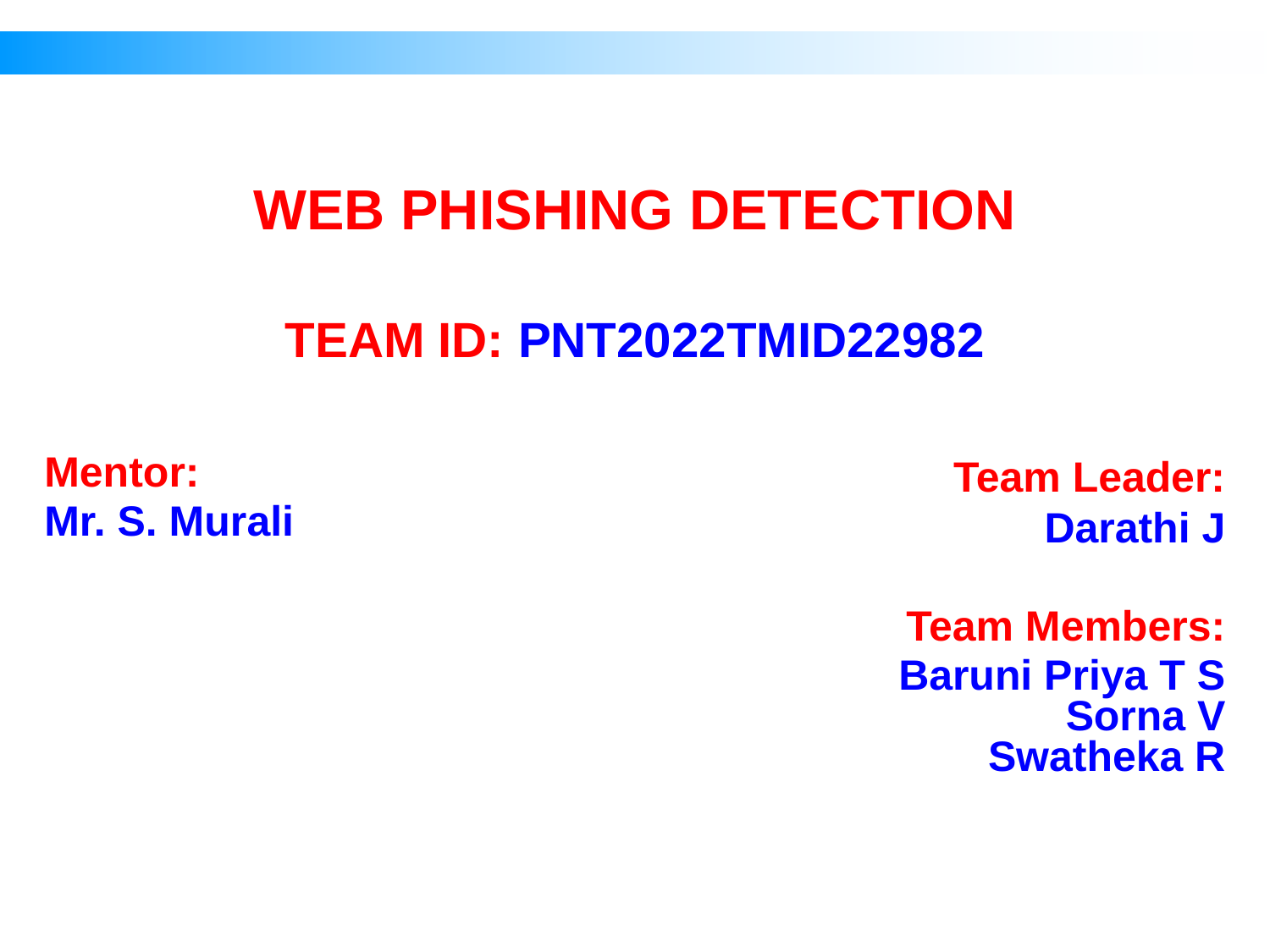

# WEB PHISHING DETECTION TEAM ID: PNT2022TMID22982
Mentor:
Mr. S. Murali

 Team Leader:
Darathi J

Team Members:
Baruni Priya T S
Sorna V
Swatheka R